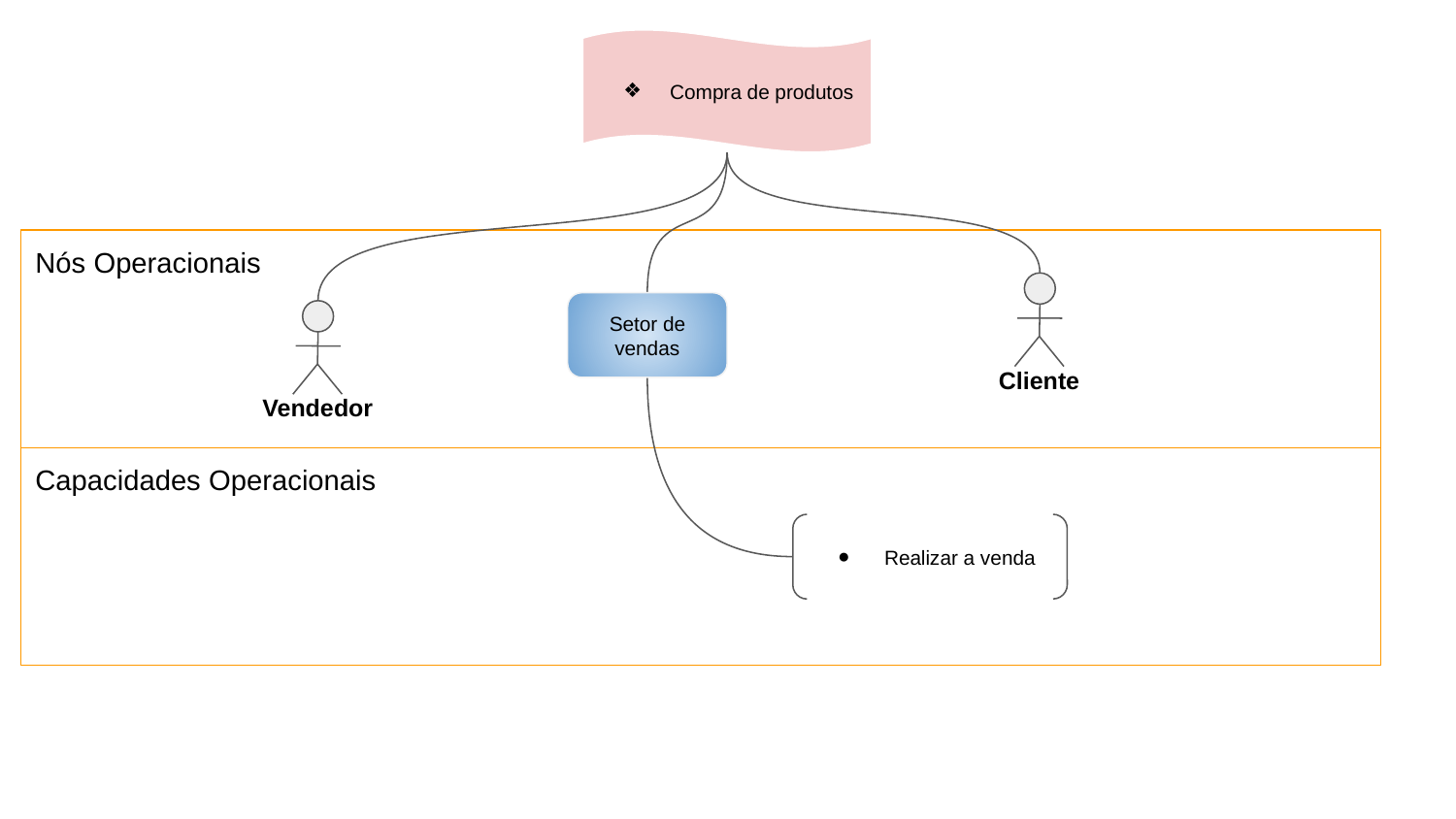

Compra de produtos
Nós Operacionais

Cliente
Setor de vendas

Vendedor
Capacidades Operacionais
Realizar a venda